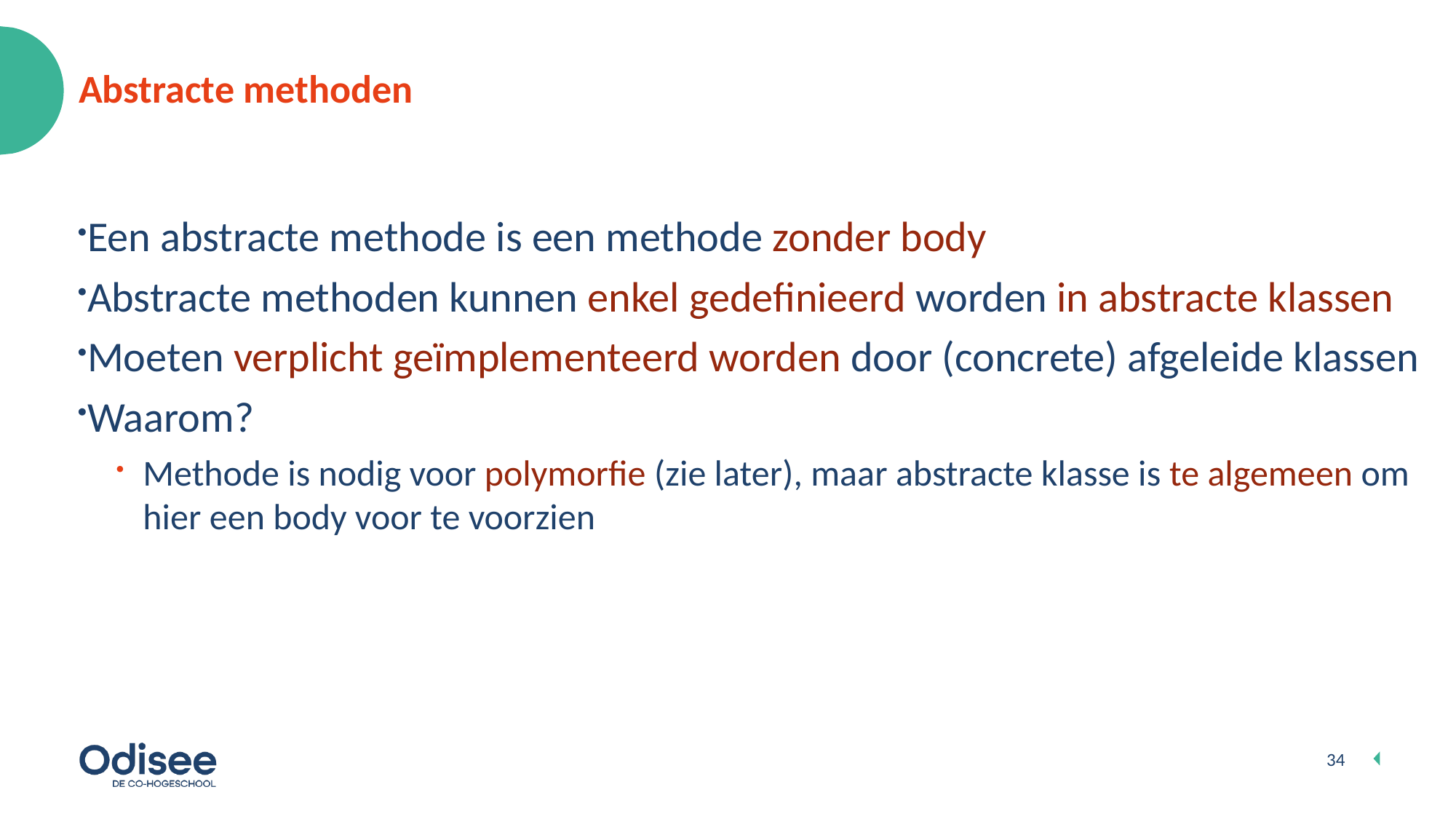

# Abstracte methoden
Een abstracte methode is een methode zonder body
Abstracte methoden kunnen enkel gedefinieerd worden in abstracte klassen
Moeten verplicht geïmplementeerd worden door (concrete) afgeleide klassen
Waarom?
Methode is nodig voor polymorfie (zie later), maar abstracte klasse is te algemeen om hier een body voor te voorzien

34